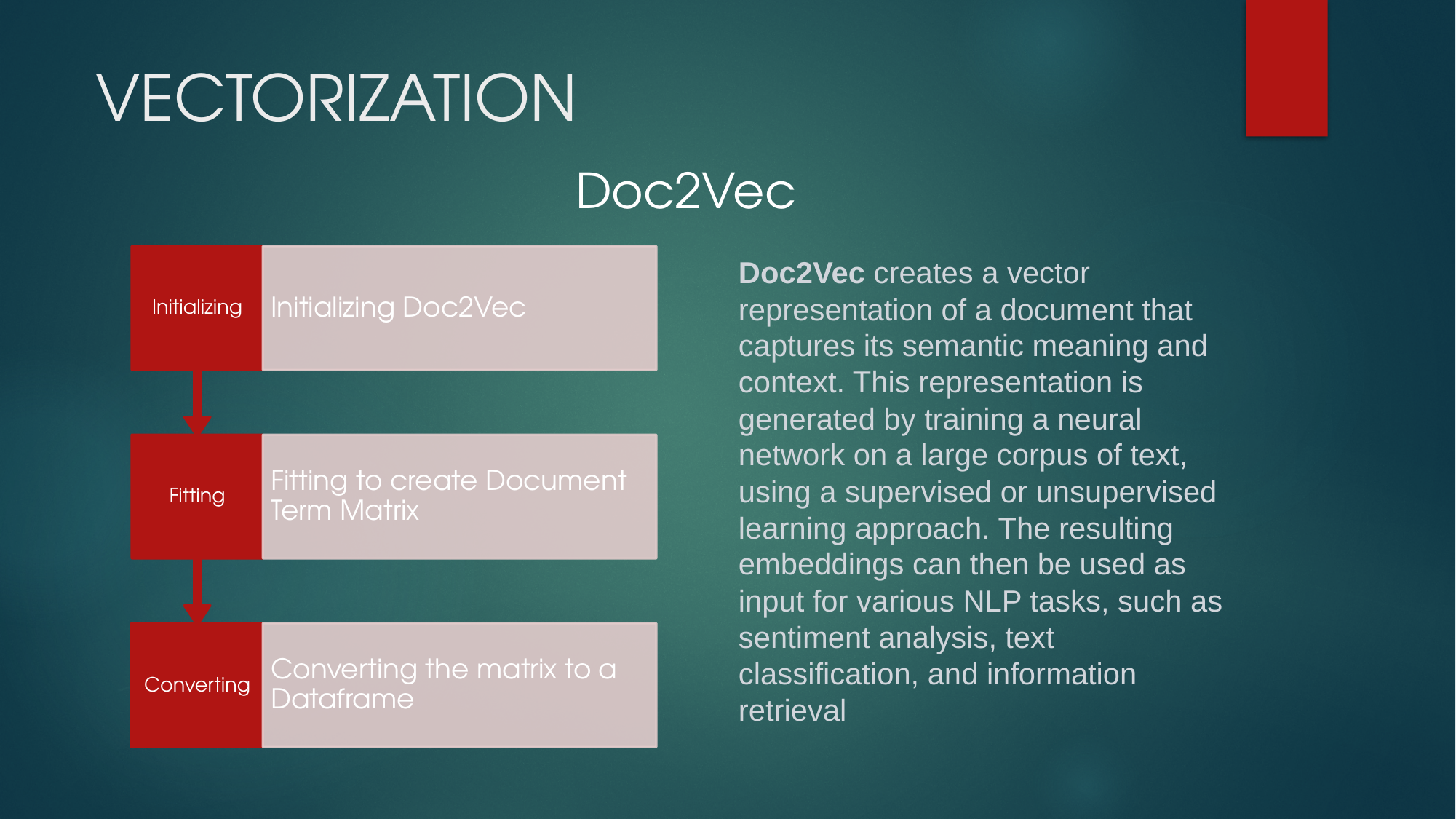

# VECTORIZATION
Doc2Vec
Converting
Converting the matrix to a Dataframe
Fitting
Fitting to create Document Term Matrix
Initializing
Initializing Doc2Vec
Doc2Vec creates a vector representation of a document that captures its semantic meaning and context. This representation is generated by training a neural network on a large corpus of text, using a supervised or unsupervised learning approach. The resulting embeddings can then be used as input for various NLP tasks, such as sentiment analysis, text classification, and information retrieval